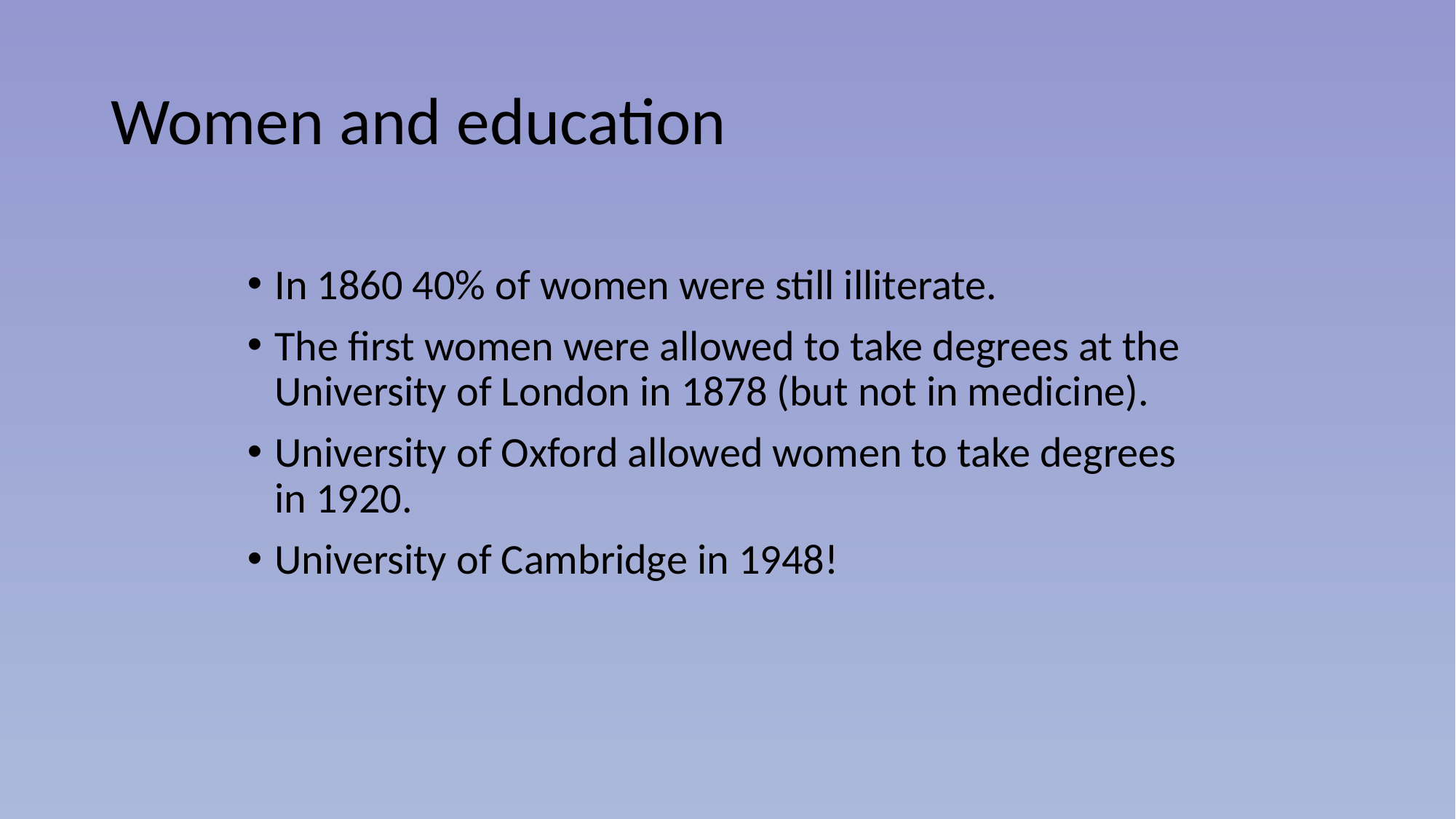

# Women and education

In 1860 40% of women were still illiterate.
The first women were allowed to take degrees at the University of London in 1878 (but not in medicine).
University of Oxford allowed women to take degrees in 1920.
University of Cambridge in 1948!